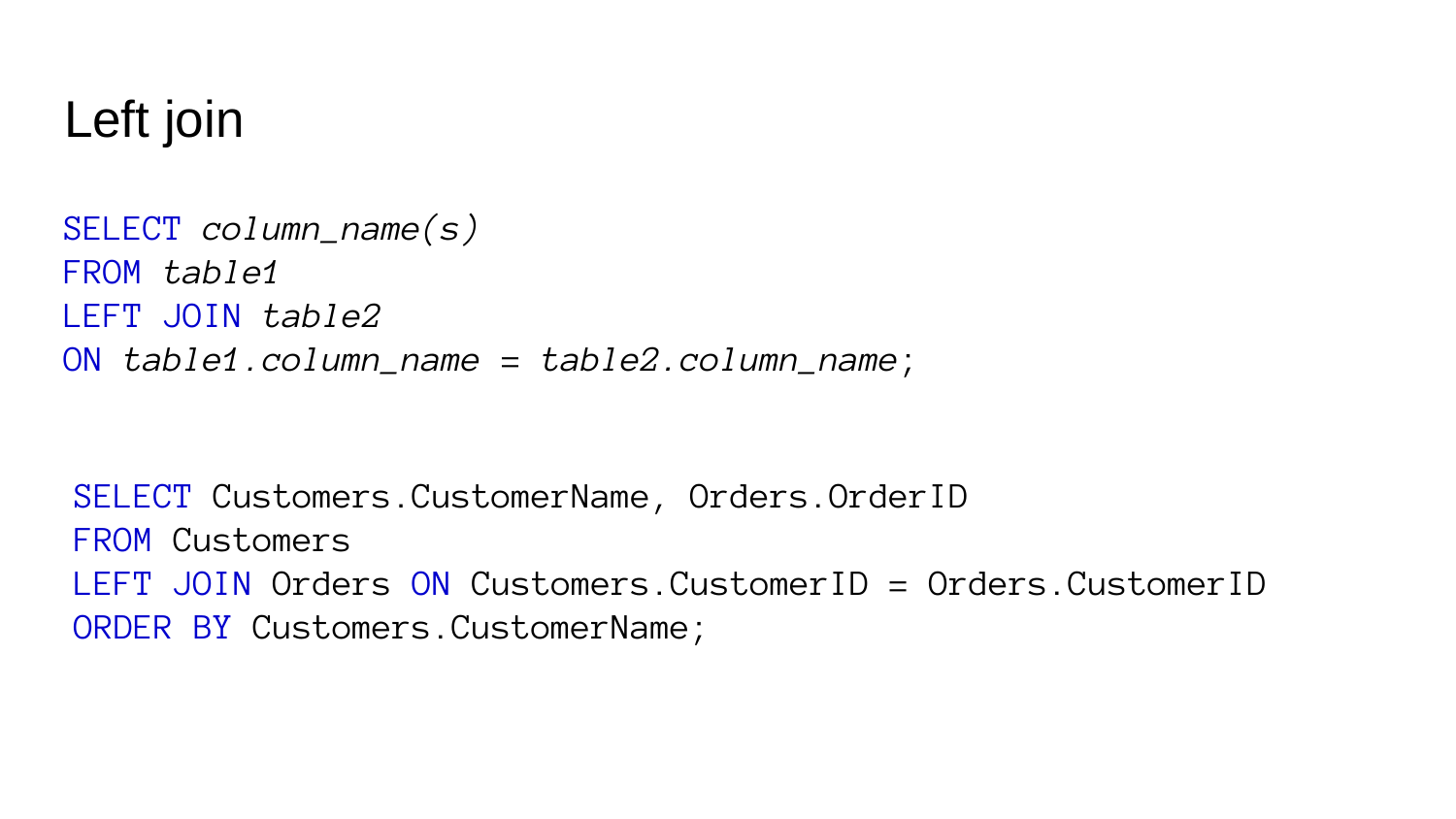

# Left join
SELECT column_name(s)
FROM table1
LEFT JOIN table2
ON table1.column_name = table2.column_name;
SELECT Customers.CustomerName, Orders.OrderID
FROM Customers
LEFT JOIN Orders ON Customers.CustomerID = Orders.CustomerID
ORDER BY Customers.CustomerName;